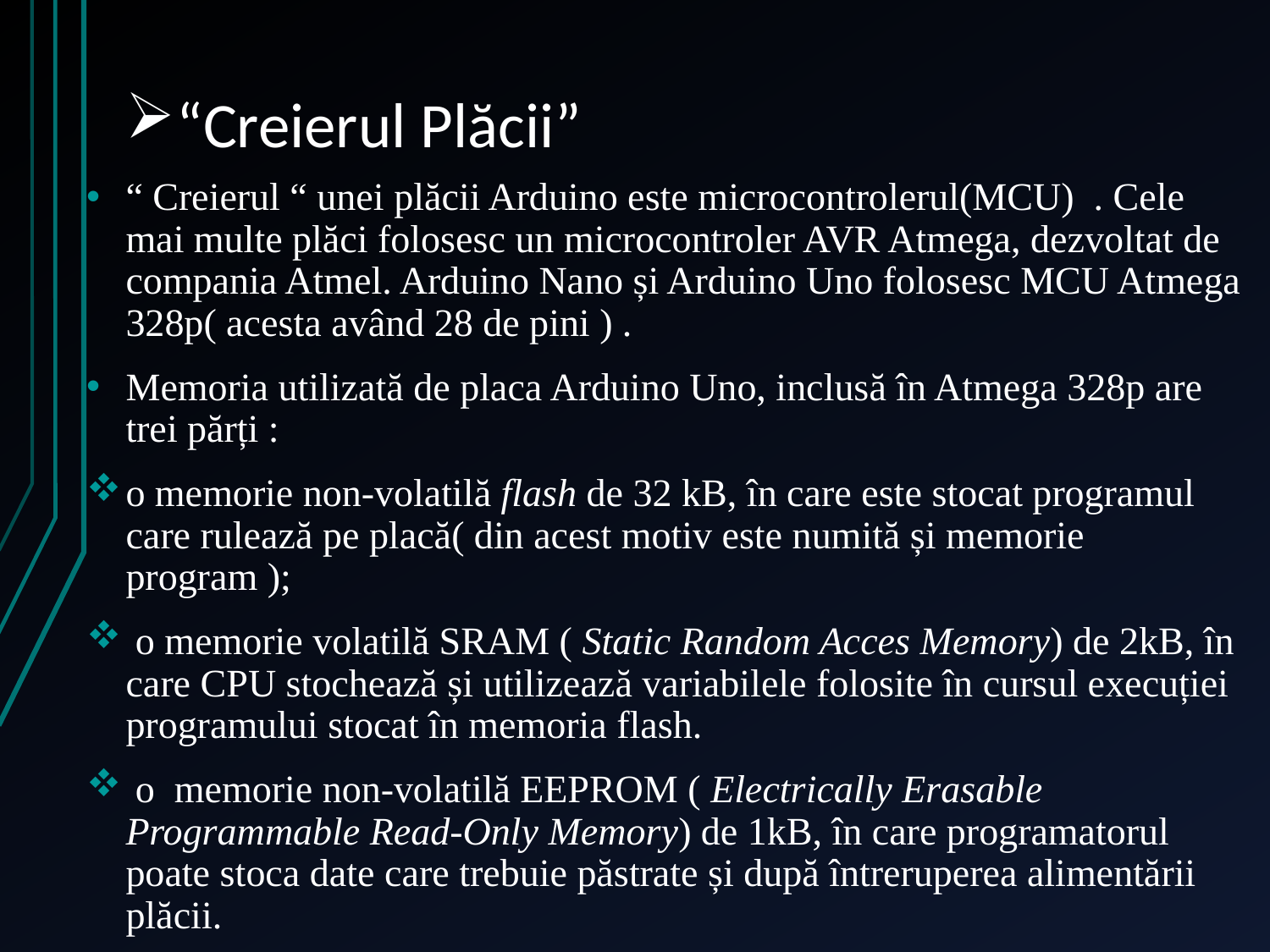

# “Creierul Plăcii”
“ Creierul “ unei plăcii Arduino este microcontrolerul(MCU)  . Cele mai multe plăci folosesc un microcontroler AVR Atmega, dezvoltat de compania Atmel. Arduino Nano și Arduino Uno folosesc MCU Atmega 328p( acesta având 28 de pini ) .
Memoria utilizată de placa Arduino Uno, inclusă în Atmega 328p are trei părți :
o memorie non-volatilă flash de 32 kB, în care este stocat programul care rulează pe placă( din acest motiv este numită și memorie program );
 o memorie volatilă SRAM ( Static Random Acces Memory) de 2kB, în care CPU stochează și utilizează variabilele folosite în cursul execuției programului stocat în memoria flash.
 o  memorie non-volatilă EEPROM ( Electrically Erasable Programmable Read-Only Memory) de 1kB, în care programatorul poate stoca date care trebuie păstrate și după întreruperea alimentării plăcii.